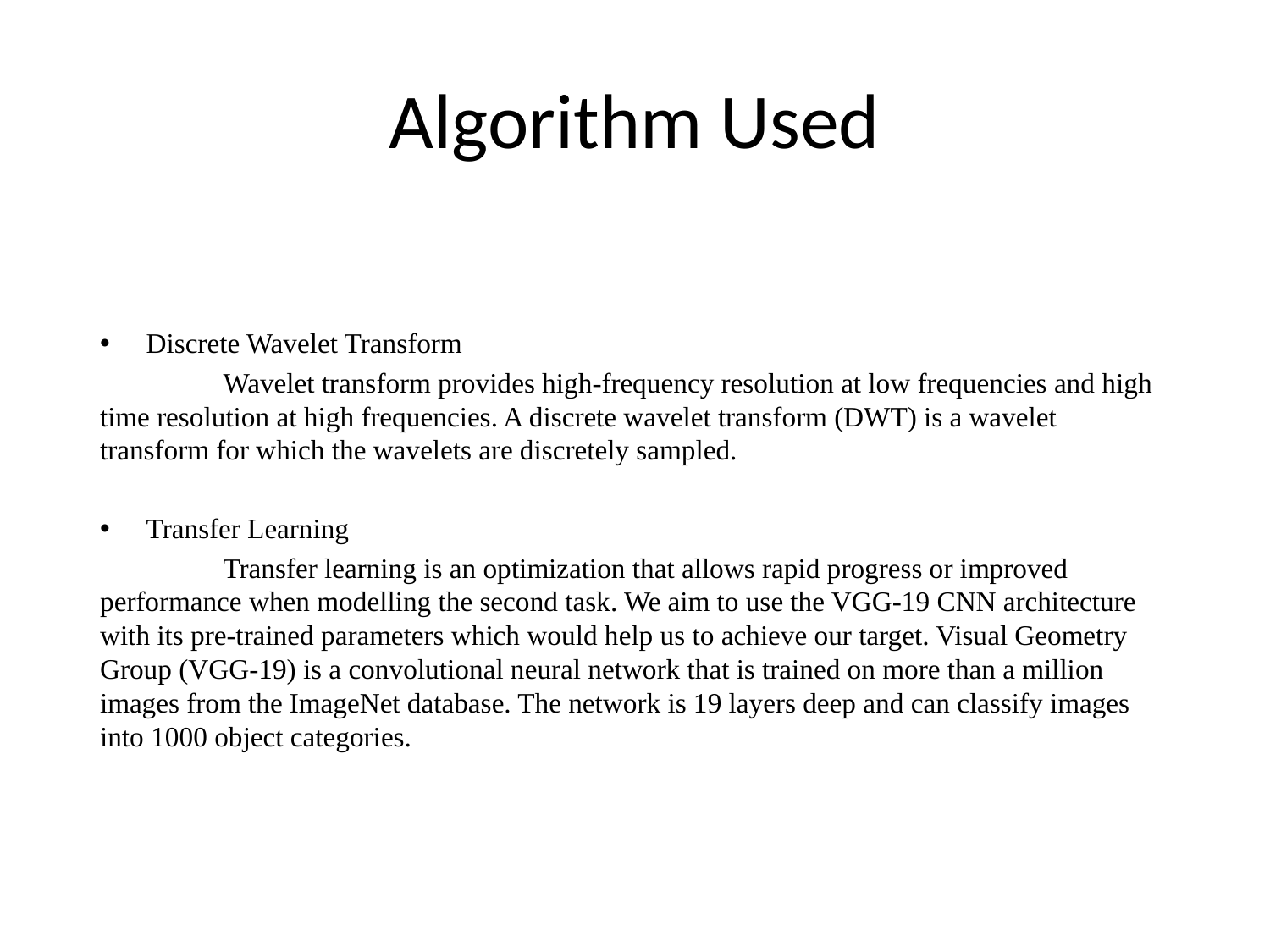

# Algorithm Used

Discrete Wavelet Transform
	Wavelet transform provides high-frequency resolution at low frequencies and high time resolution at high frequencies. A discrete wavelet transform (DWT) is a wavelet transform for which the wavelets are discretely sampled.

Transfer Learning
	Transfer learning is an optimization that allows rapid progress or improved performance when modelling the second task. We aim to use the VGG-19 CNN architecture with its pre-trained parameters which would help us to achieve our target. Visual Geometry Group (VGG-19) is a convolutional neural network that is trained on more than a million images from the ImageNet database. The network is 19 layers deep and can classify images into 1000 object categories.